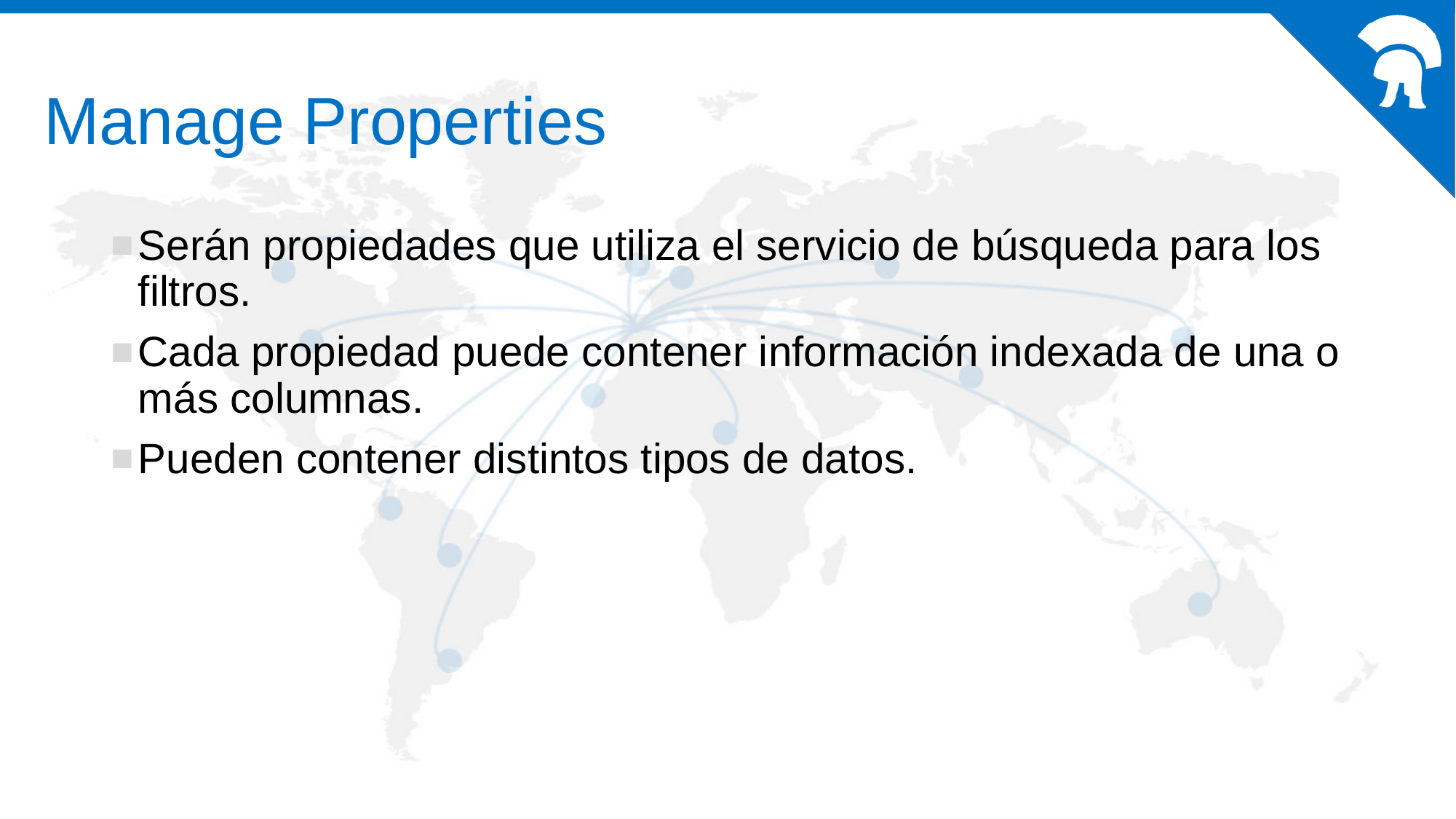

# Manage Properties
Serán propiedades que utiliza el servicio de búsqueda para los filtros.
Cada propiedad puede contener información indexada de una o más columnas.
Pueden contener distintos tipos de datos.